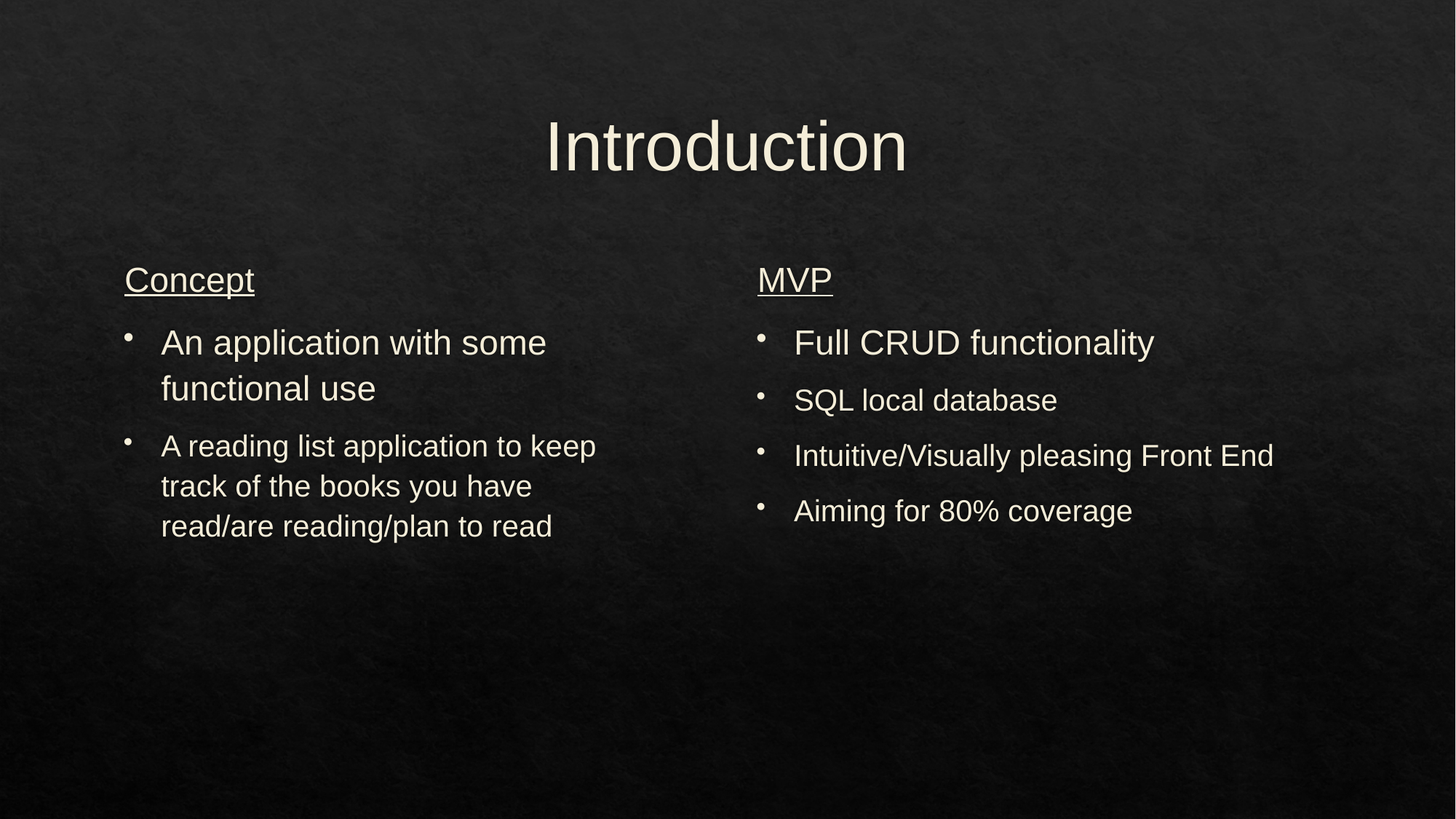

# Introduction
Concept
An application with some functional use
A reading list application to keep track of the books you have read/are reading/plan to read

MVP
Full CRUD functionality
SQL local database
Intuitive/Visually pleasing Front End
Aiming for 80% coverage